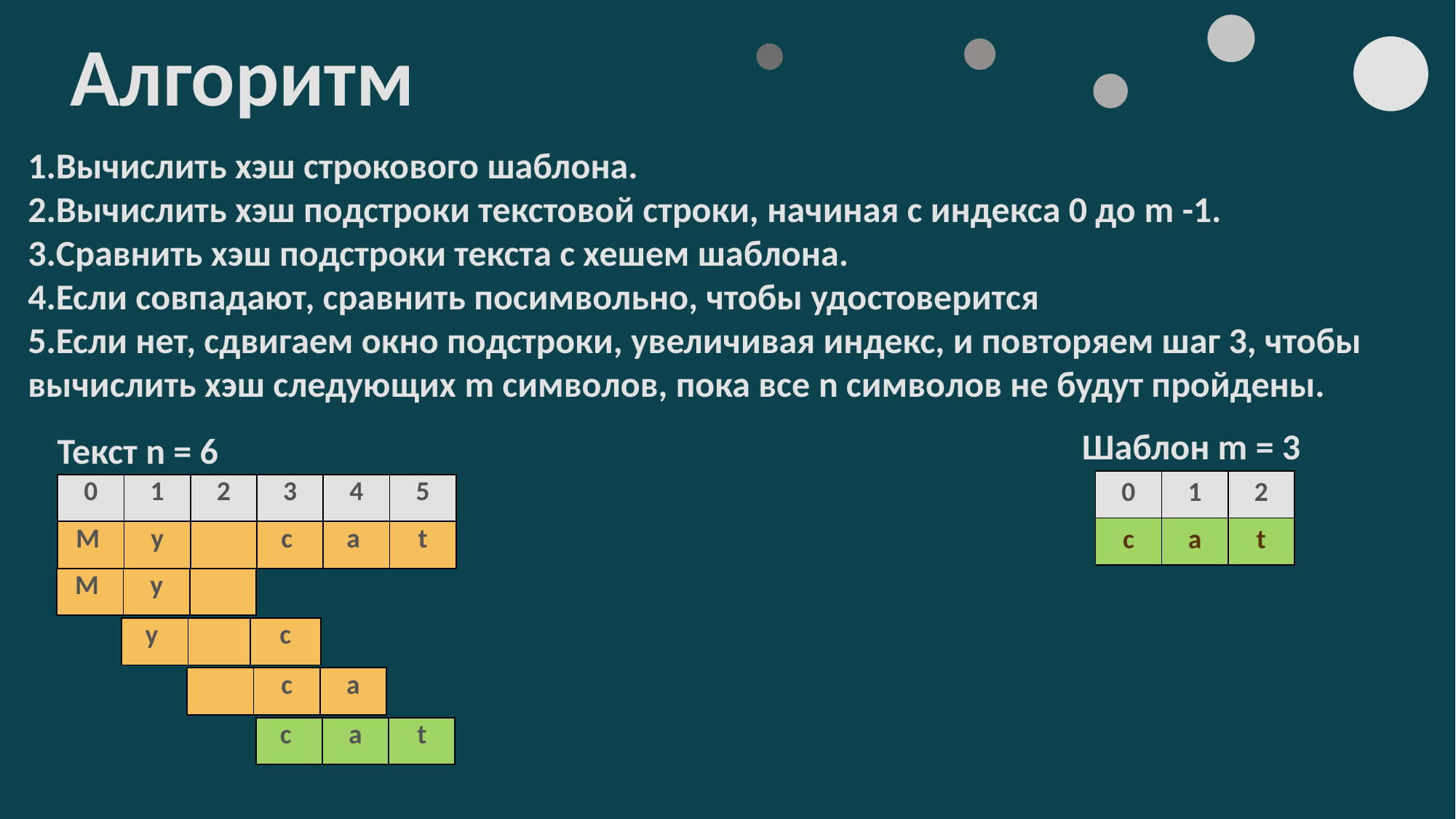

Алгоритм

Вычислить хэш строкового шаблона.
Вычислить хэш подстроки текстовой строки, начиная с индекса 0 до m -1.
Сравнить хэш подстроки текста с хешем шаблона.
Если совпадают, сравнить посимвольно, чтобы удостоверится
Если нет, сдвигаем окно подстроки, увеличивая индекс, и повторяем шаг 3, чтобы вычислить хэш следующих m символов, пока все n символов не будут пройдены.
Шаблон m = 3
Текст n = 6
| 0 | 1 | 2 |
| --- | --- | --- |
| c | a | t |
| 0 | 1 | 2 | 3 | 4 | 5 |
| --- | --- | --- | --- | --- | --- |
| M | y |  | c | a | t |
| M | y |  |
| --- | --- | --- |
| y |  | c |
| --- | --- | --- |
|  | c | a |
| --- | --- | --- |
| c | a | t |
| --- | --- | --- |